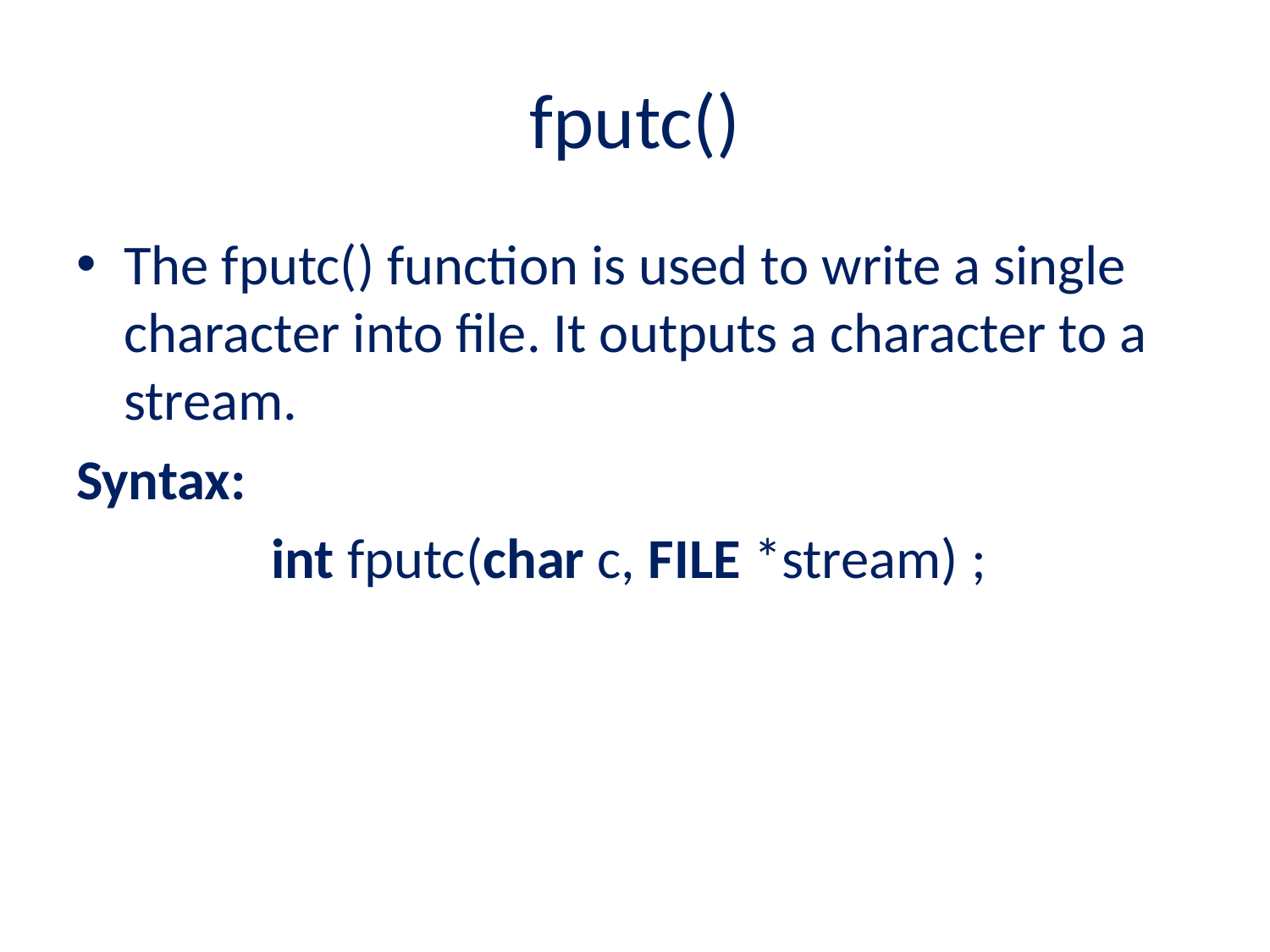

# fputc()
The fputc() function is used to write a single character into file. It outputs a character to a stream.
Syntax:
int fputc(char c, FILE *stream) ;